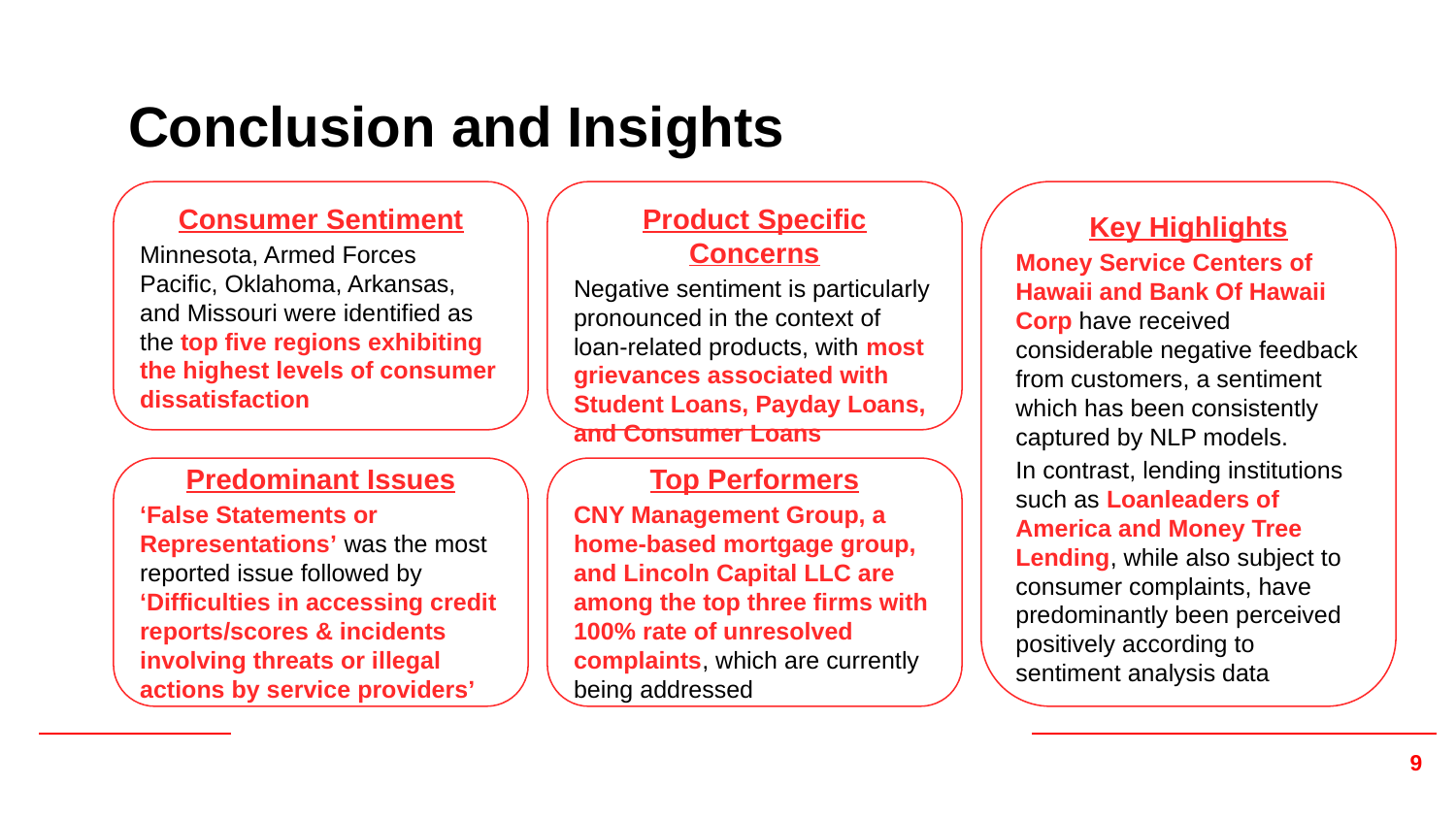

Conclusion and Insights
Consumer Sentiment
Minnesota, Armed Forces Pacific, Oklahoma, Arkansas, and Missouri were identified as the top five regions exhibiting the highest levels of consumer dissatisfaction
Product Specific Concerns
Negative sentiment is particularly pronounced in the context of loan-related products, with most grievances associated with Student Loans, Payday Loans, and Consumer Loans
Key Highlights
Money Service Centers of Hawaii and Bank Of Hawaii Corp have received considerable negative feedback from customers, a sentiment which has been consistently captured by NLP models.
In contrast, lending institutions such as Loanleaders of America and Money Tree Lending, while also subject to consumer complaints, have predominantly been perceived positively according to sentiment analysis data

Predominant Issues
‘False Statements or Representations’ was the most reported issue followed by ‘Difficulties in accessing credit reports/scores & incidents involving threats or illegal actions by service providers’
Top Performers
CNY Management Group, a home-based mortgage group, and Lincoln Capital LLC are among the top three firms with 100% rate of unresolved complaints, which are currently being addressed